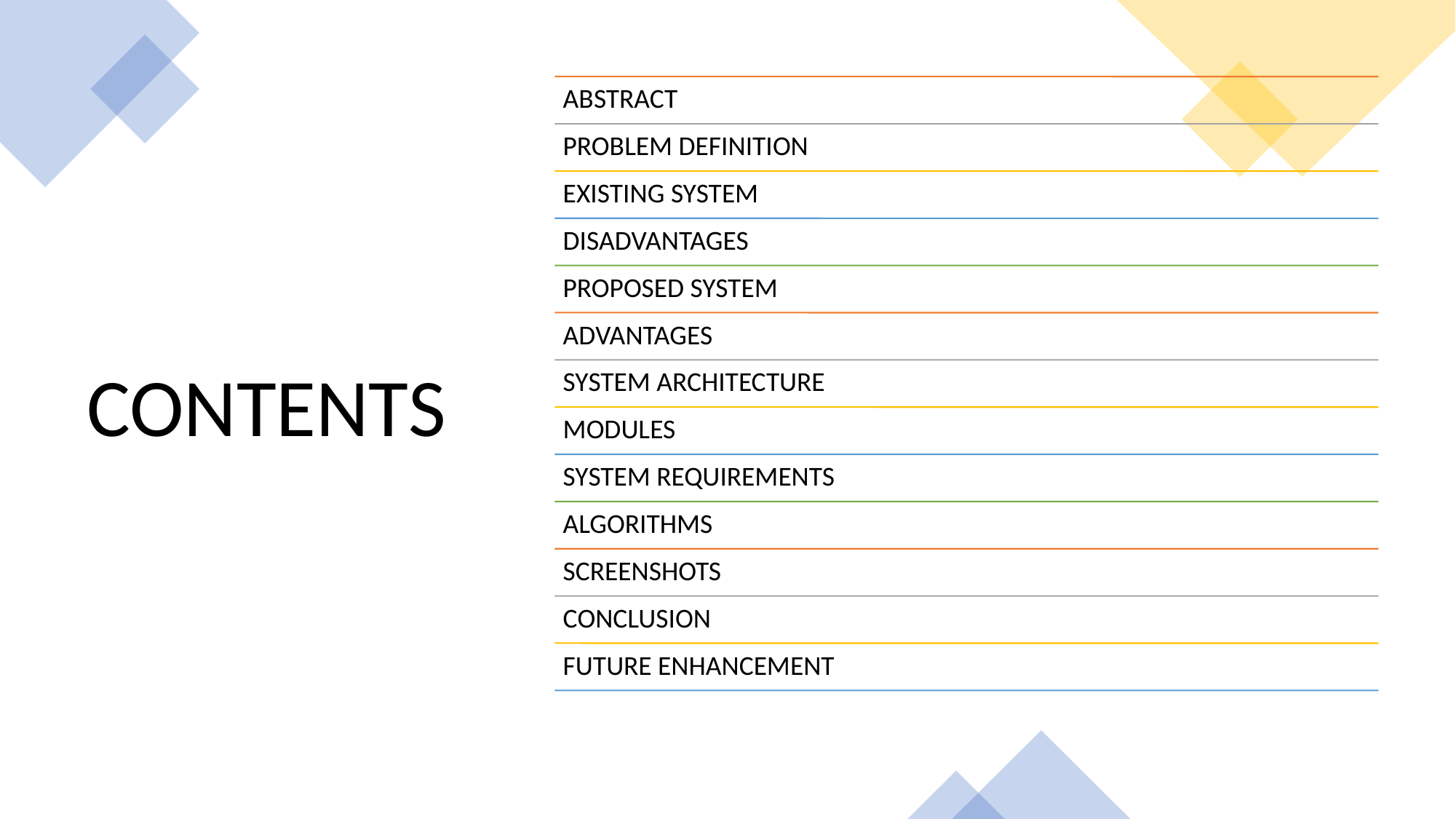

ABSTRACT
PROBLEM DEFINITION
EXISTING SYSTEM
DISADVANTAGES
PROPOSED SYSTEM
ADVANTAGES
SYSTEM ARCHITECTURE
MODULES
SYSTEM REQUIREMENTS
ALGORITHMS
SCREENSHOTS
CONCLUSION
FUTURE ENHANCEMENT

# CONTENTS